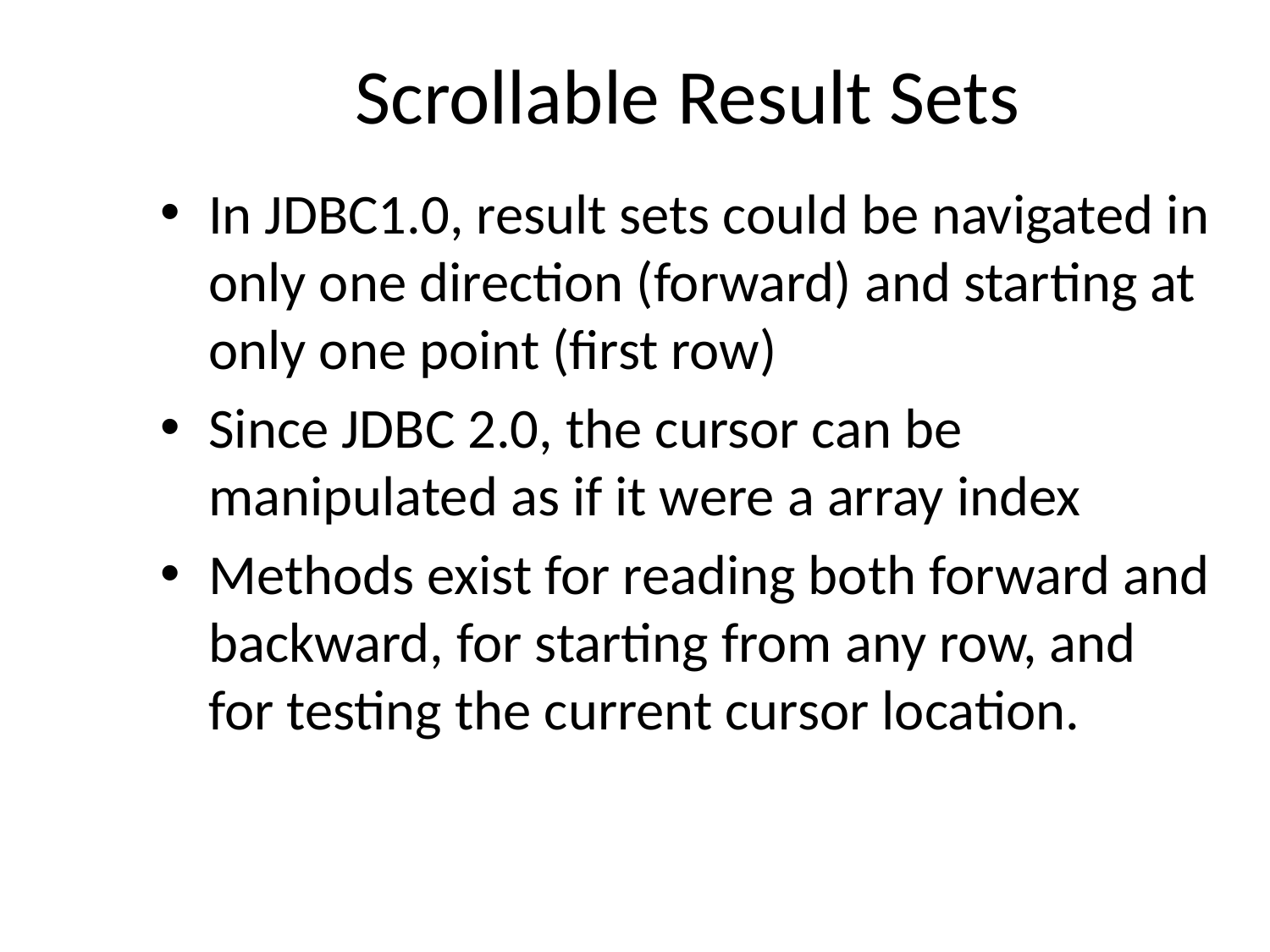

# Scrollable Result Sets
In JDBC1.0, result sets could be navigated in only one direction (forward) and starting at only one point (first row)
Since JDBC 2.0, the cursor can be manipulated as if it were a array index
Methods exist for reading both forward and backward, for starting from any row, and for testing the current cursor location.